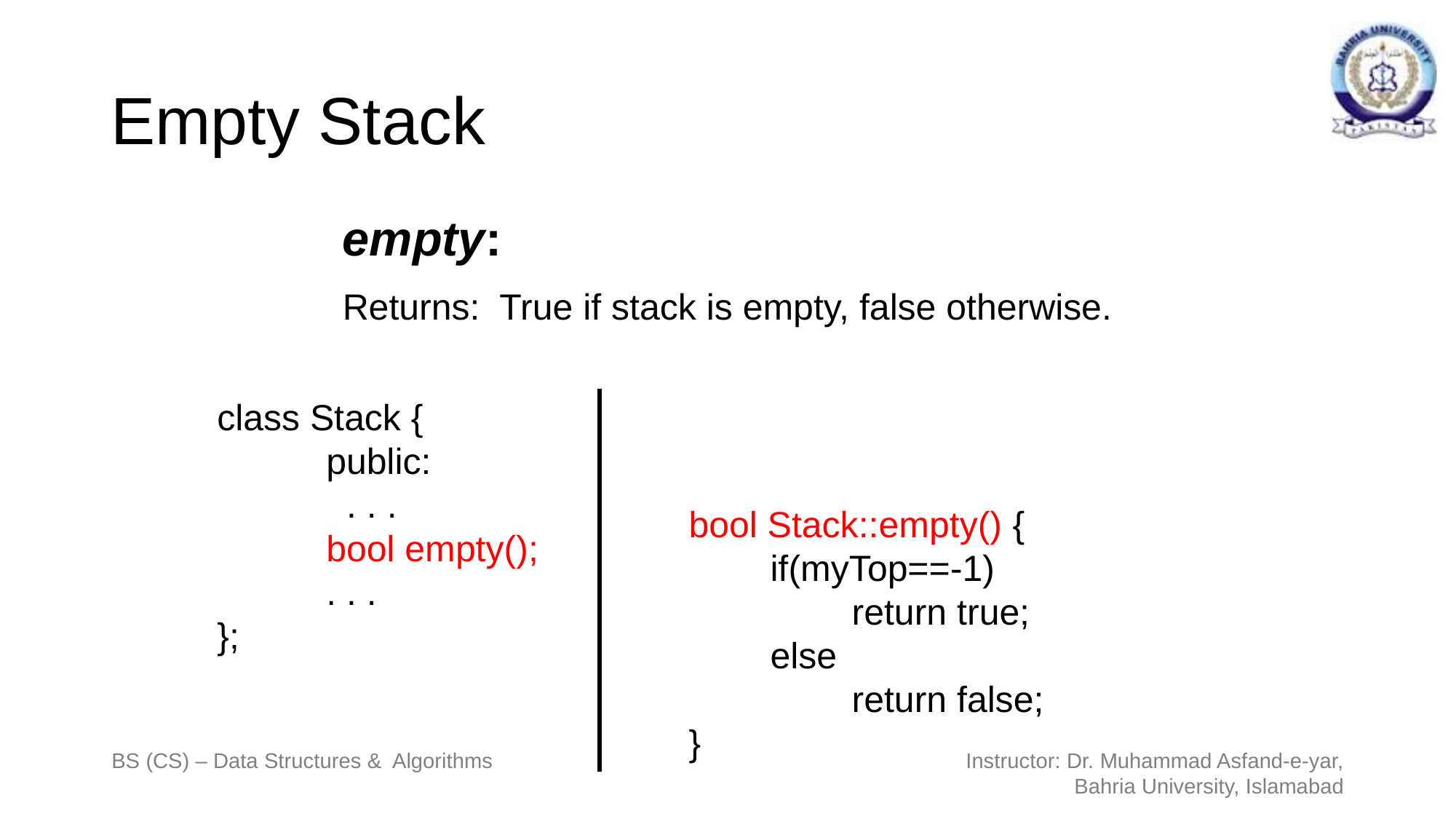

# Empty Stack
empty:
Returns: 	True if stack is empty, false otherwise.
class Stack {
	public:
	  . . .
	bool empty();
	. . .
};
bool Stack::empty() {
        if(myTop==-1)
                return true;
        else
                return false;
}